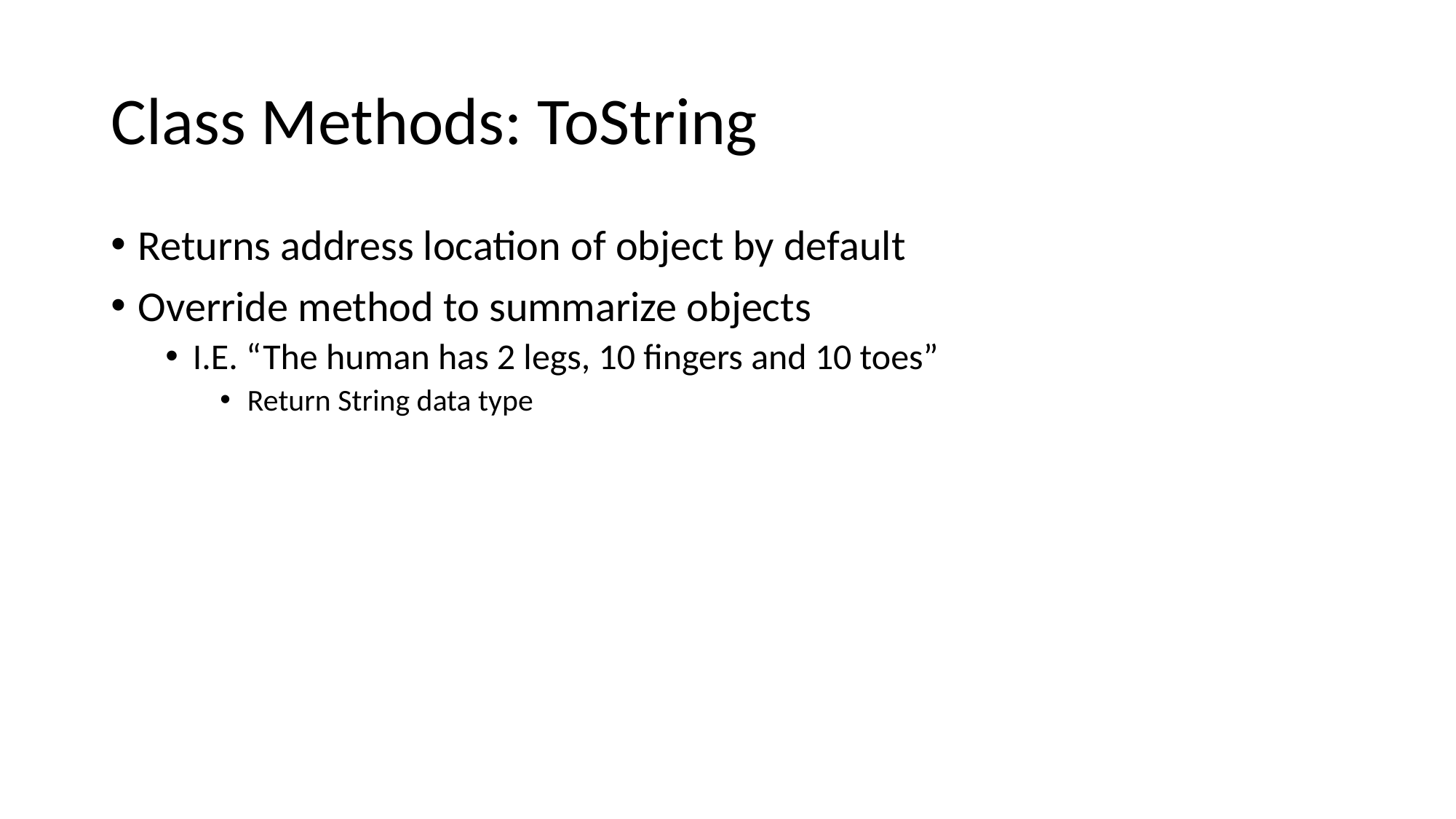

# Class Methods: ToString
Returns address location of object by default
Override method to summarize objects
I.E. “The human has 2 legs, 10 fingers and 10 toes”
Return String data type